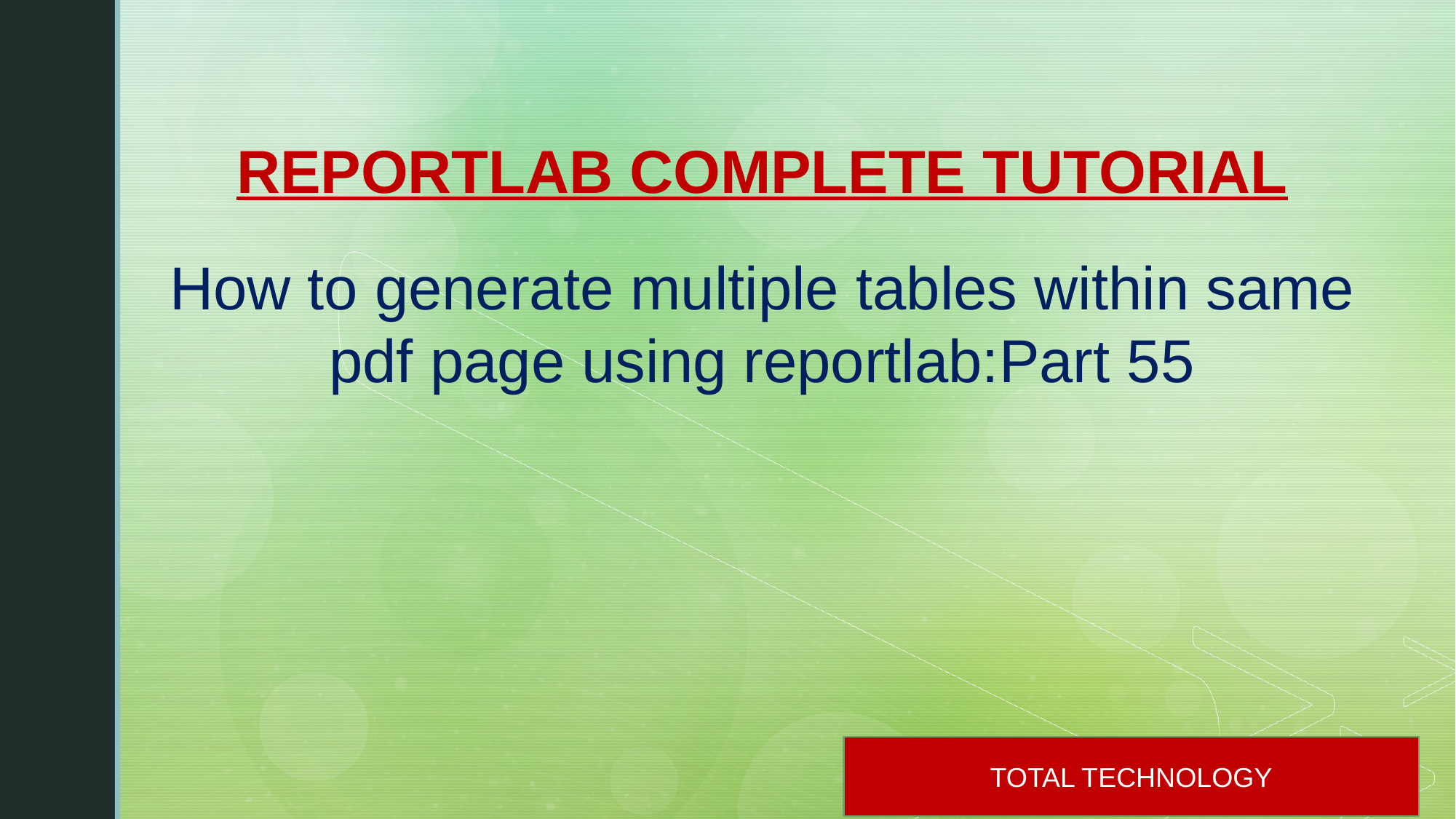

REPORTLAB COMPLETE TUTORIAL

How to generate multiple tables within same pdf page using reportlab:Part 55

TOTAL TECHNOLOGY
1